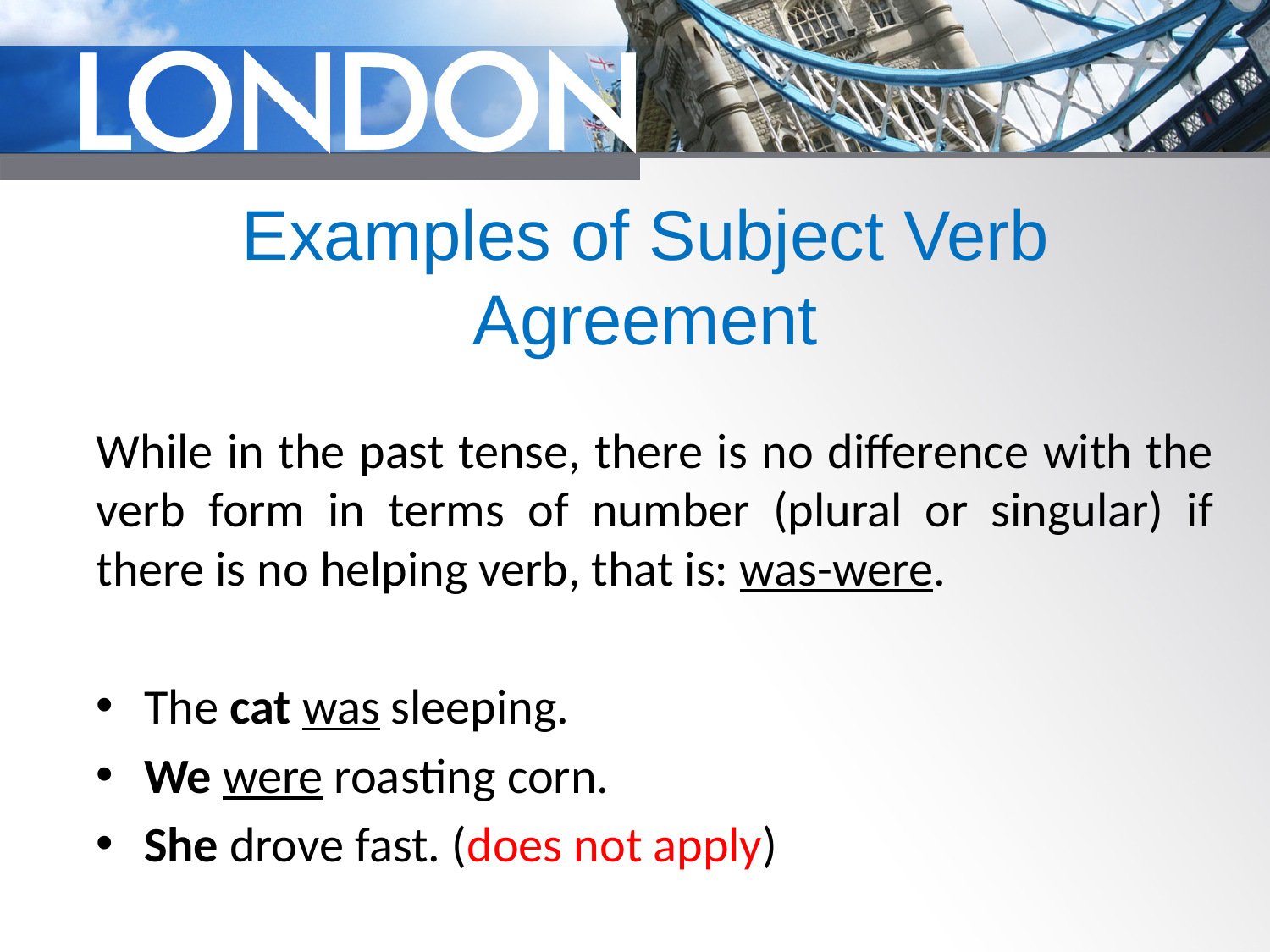

# Examples of Subject Verb Agreement
While in the past tense, there is no difference with the verb form in terms of number (plural or singular) if there is no helping verb, that is: was-were.

The cat was sleeping.
We were roasting corn.
She drove fast. (does not apply)